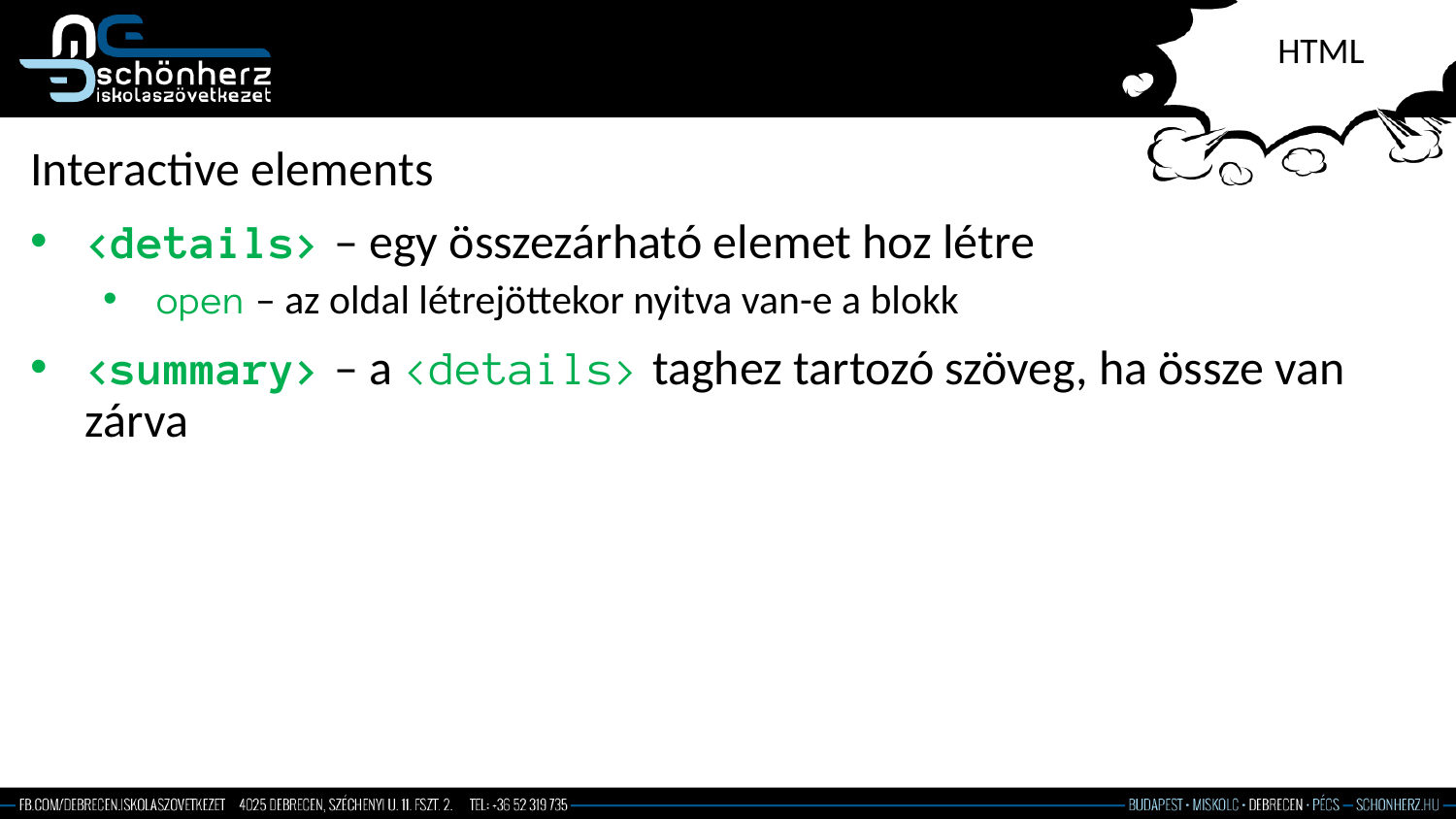

# HTML
Interactive elements
<details> – egy összezárható elemet hoz létre
open – az oldal létrejöttekor nyitva van-e a blokk
<summary> – a <details> taghez tartozó szöveg, ha össze van zárva